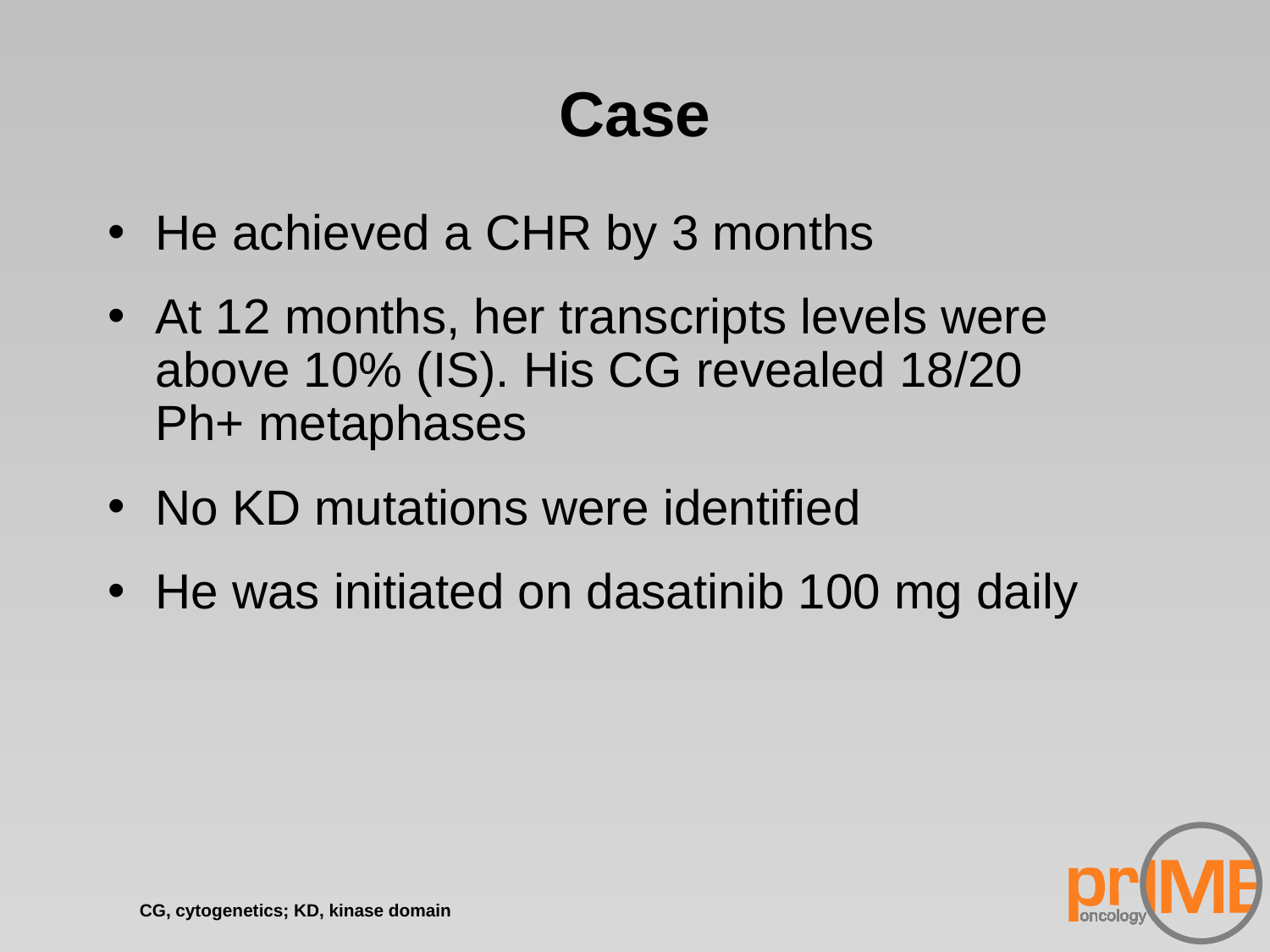

# Case
He achieved a CHR by 3 months
At 12 months, her transcripts levels were above 10% (IS). His CG revealed 18/20
Ph+ metaphases
No KD mutations were identified
He was initiated on dasatinib 100 mg daily
CG, cytogenetics; KD, kinase domain